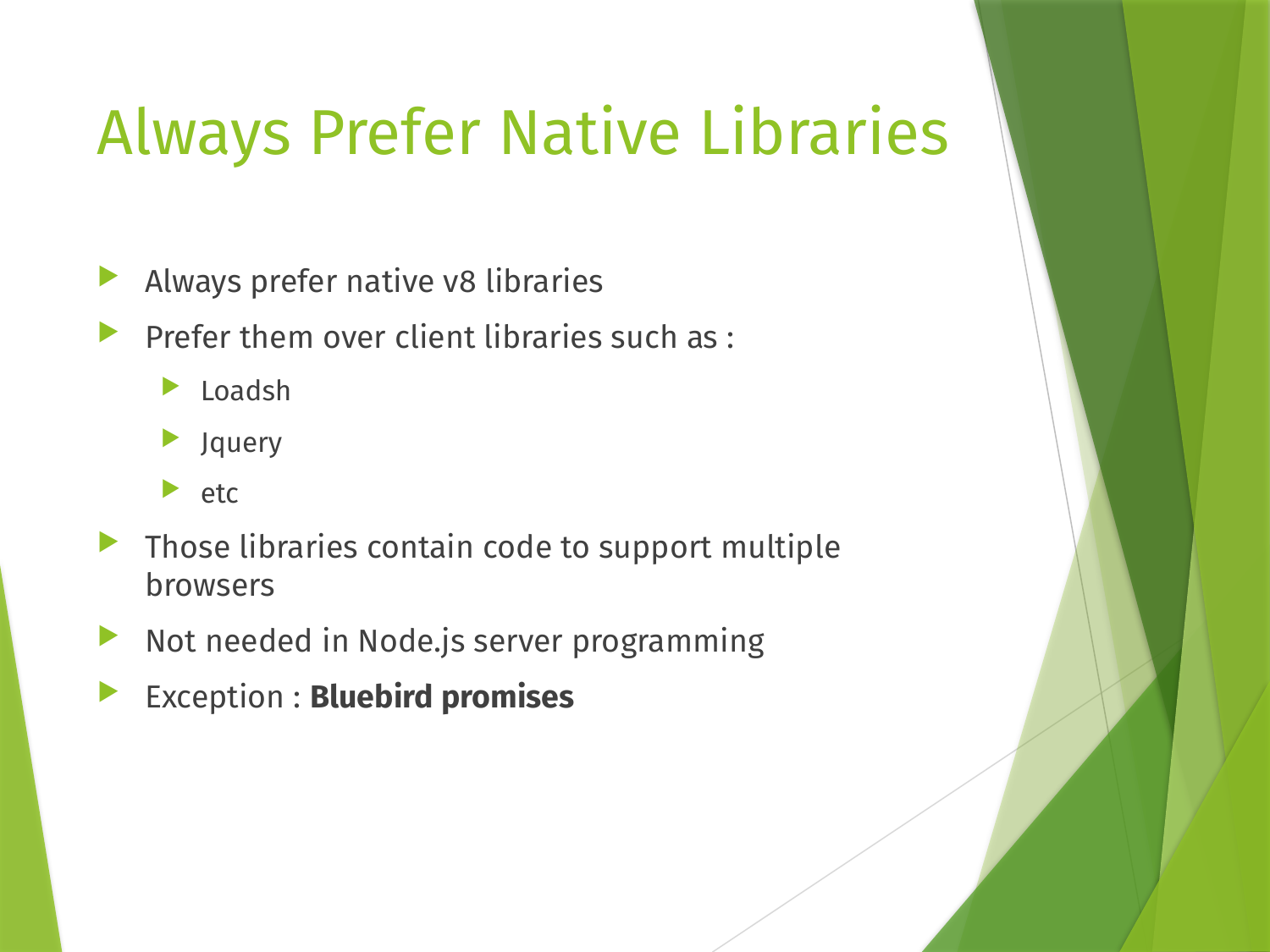

# Always Prefer Native Libraries
Always prefer native v8 libraries
Prefer them over client libraries such as :
Loadsh
Jquery
etc
Those libraries contain code to support multiple browsers
Not needed in Node.js server programming
Exception : Bluebird promises